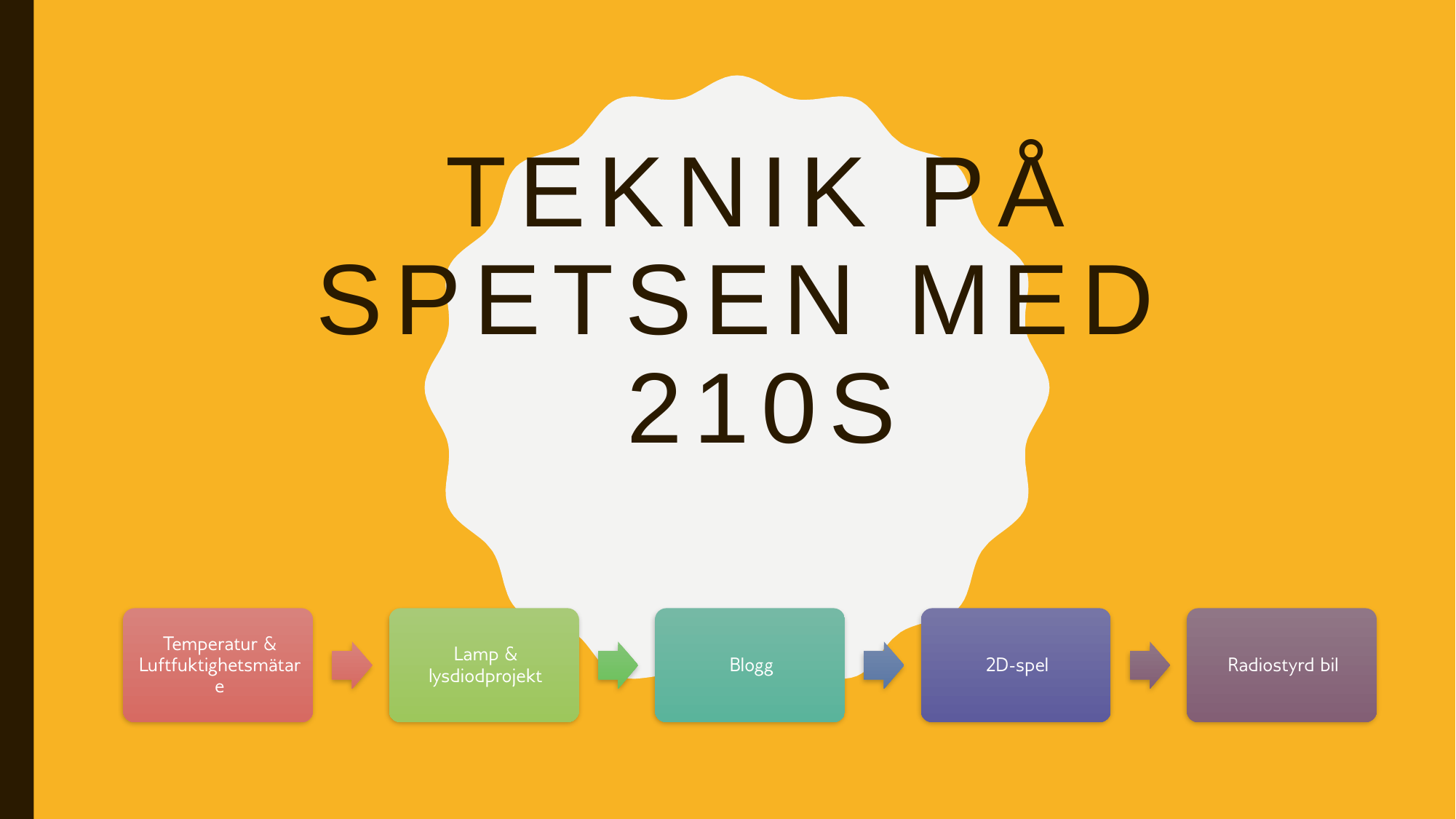

# Teknik på spetsen med 210s
Temperatur & Luftfuktighetsmätare

Lamp & lysdiodprojekt

Blogg

2D-spel

Radiostyrd bil